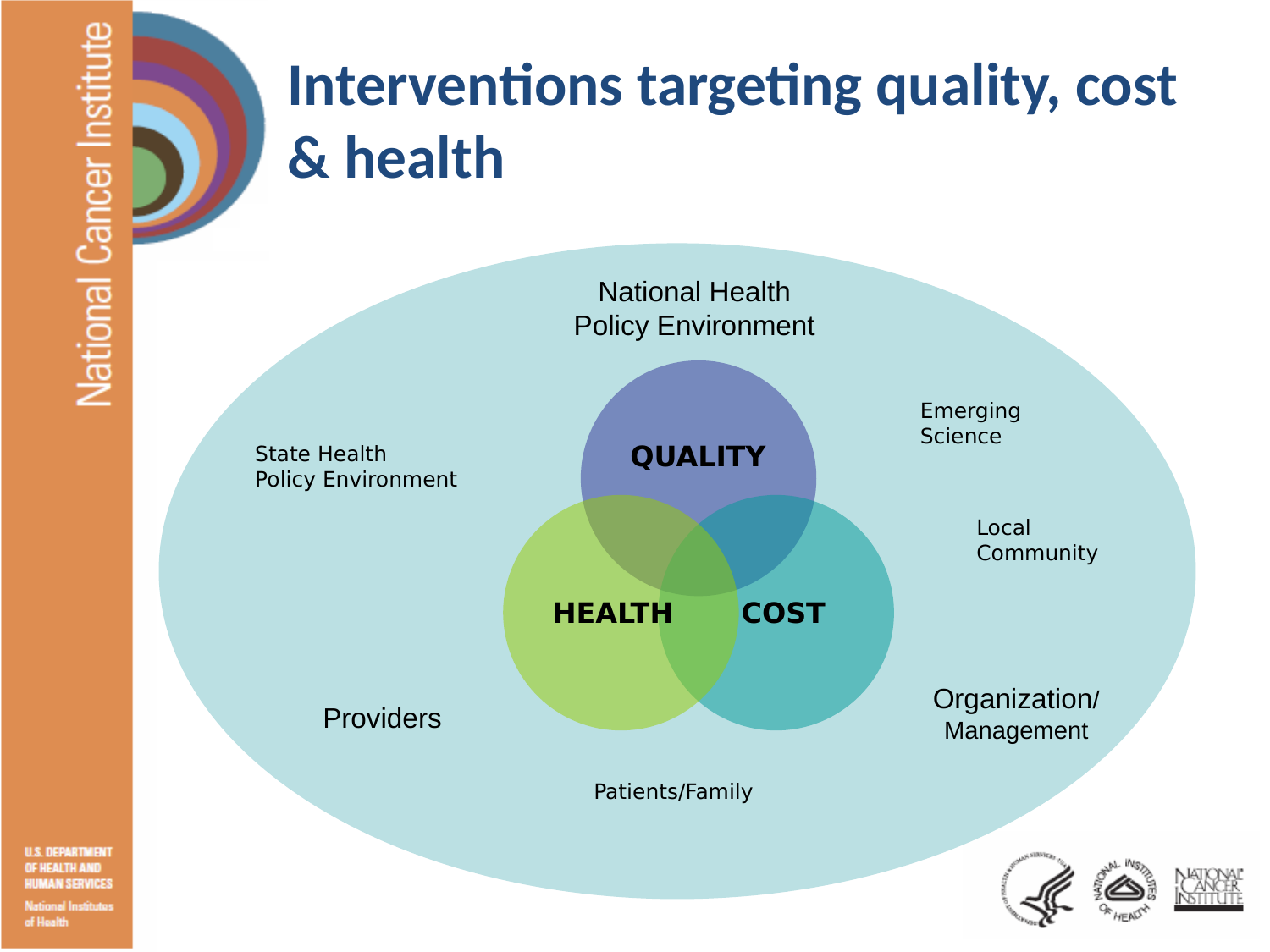

# Interventions targeting quality, cost & health

National Health
Policy Environment

Organization/
Management

Providers

Emerging
Science
QUALITY
State Health
Policy Environment
Local
Community
COST
HEALTH
Patients/Family